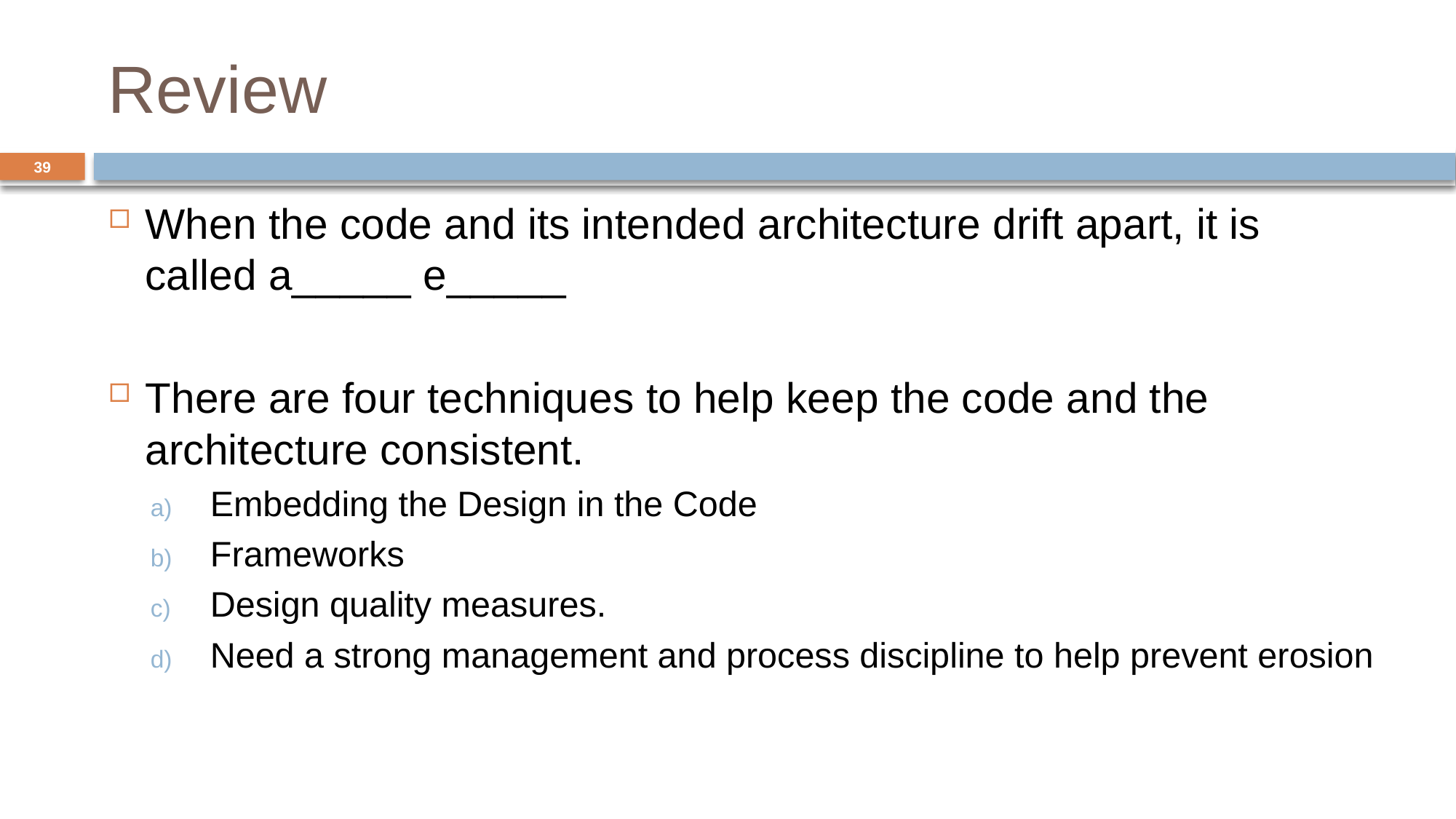

# Review
39
When the code and its intended architecture drift apart, it is called a_____ e_____

There are four techniques to help keep the code and the architecture consistent.
Embedding the Design in the Code
Frameworks
Design quality measures.
Need a strong management and process discipline to help prevent erosion